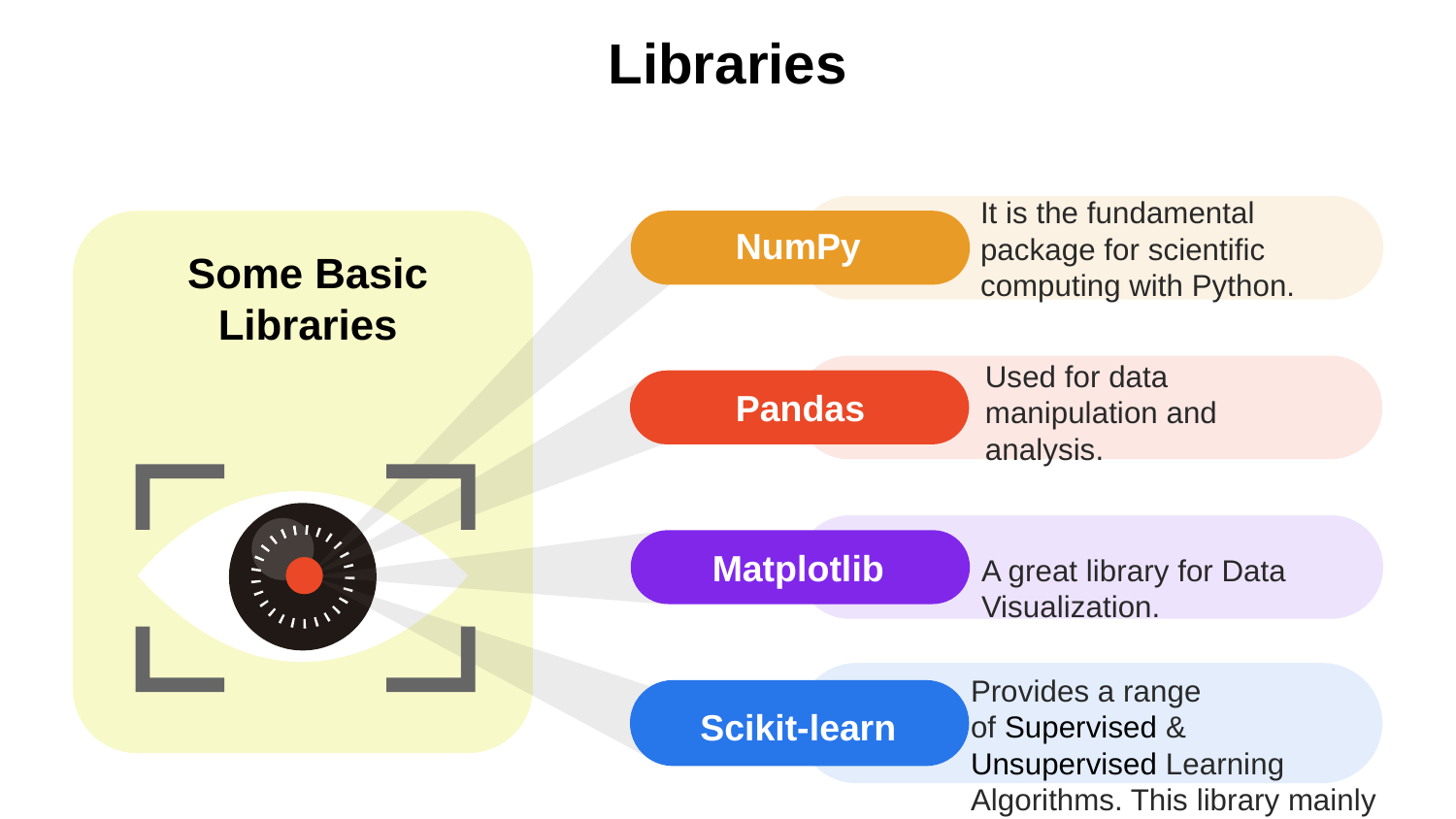

# Libraries

It is the fundamental package for scientific computing with Python.
NumPy

Some Basic Libraries

Pandas
Used for data manipulation and analysis.

Matplotlib
A great library for Data Visualization.

Provides a range of Supervised & Unsupervised Learning Algorithms. This library mainly focused on model building.

Scikit-learn